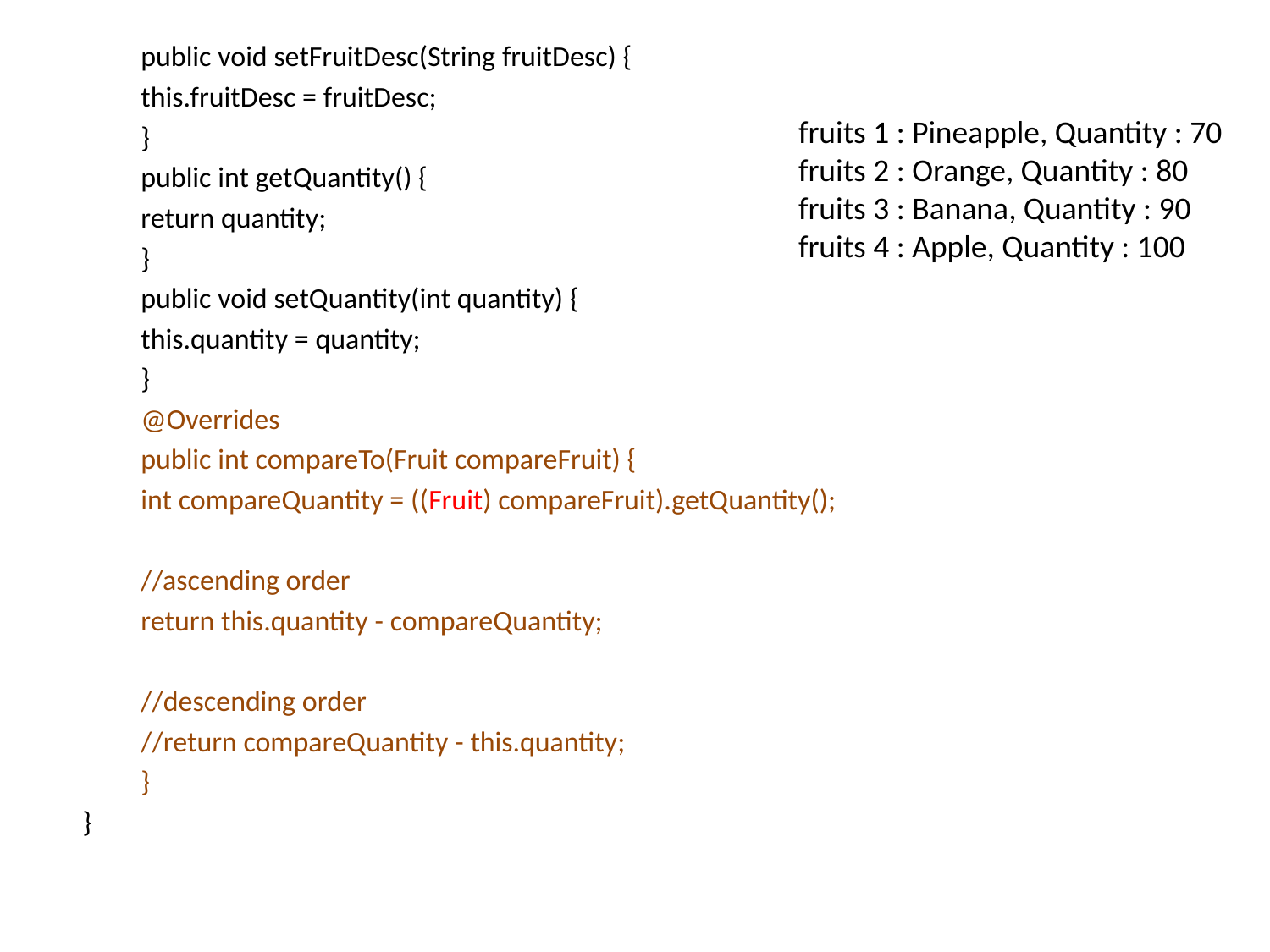

public void setFruitDesc(String fruitDesc) {
		this.fruitDesc = fruitDesc;
	}
	public int getQuantity() {
		return quantity;
	}
	public void setQuantity(int quantity) {
		this.quantity = quantity;
	}
	@Overrides
	public int compareTo(Fruit compareFruit) {
		int compareQuantity = ((Fruit) compareFruit).getQuantity();

	//ascending order
		return this.quantity - compareQuantity;

	//descending order
		//return compareQuantity - this.quantity;
	}
 }

fruits 1 : Pineapple, Quantity : 70
fruits 2 : Orange, Quantity : 80
fruits 3 : Banana, Quantity : 90
fruits 4 : Apple, Quantity : 100